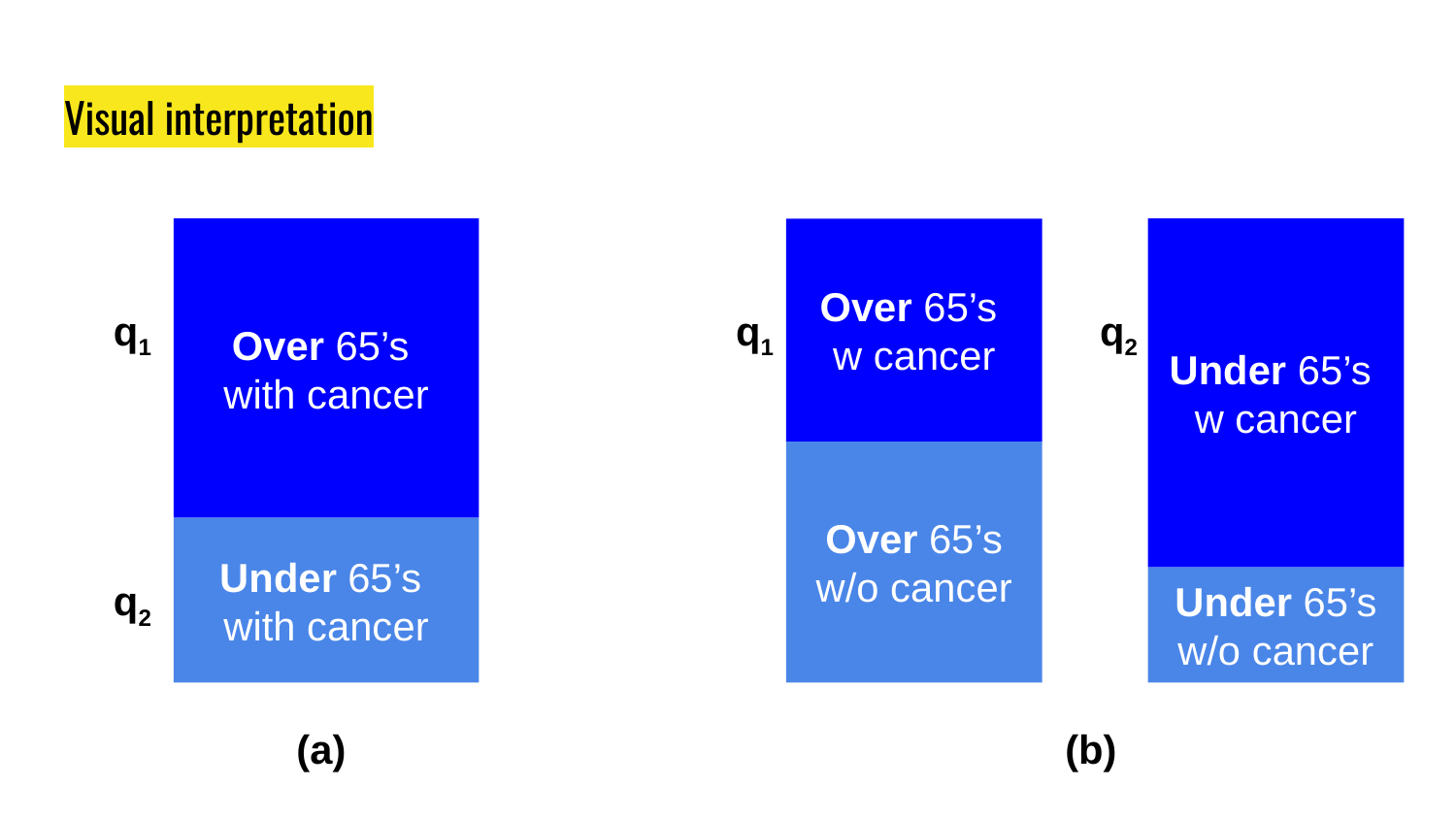

# Visual interpretation
Over 65’s
with cancer
Over 65’s
w cancer
Under 65’s
w cancer
q1
q1
q2
Over 65’s w/o cancer
Under 65’s
with cancer
q2
Under 65’s w/o cancer
(a)
(b)